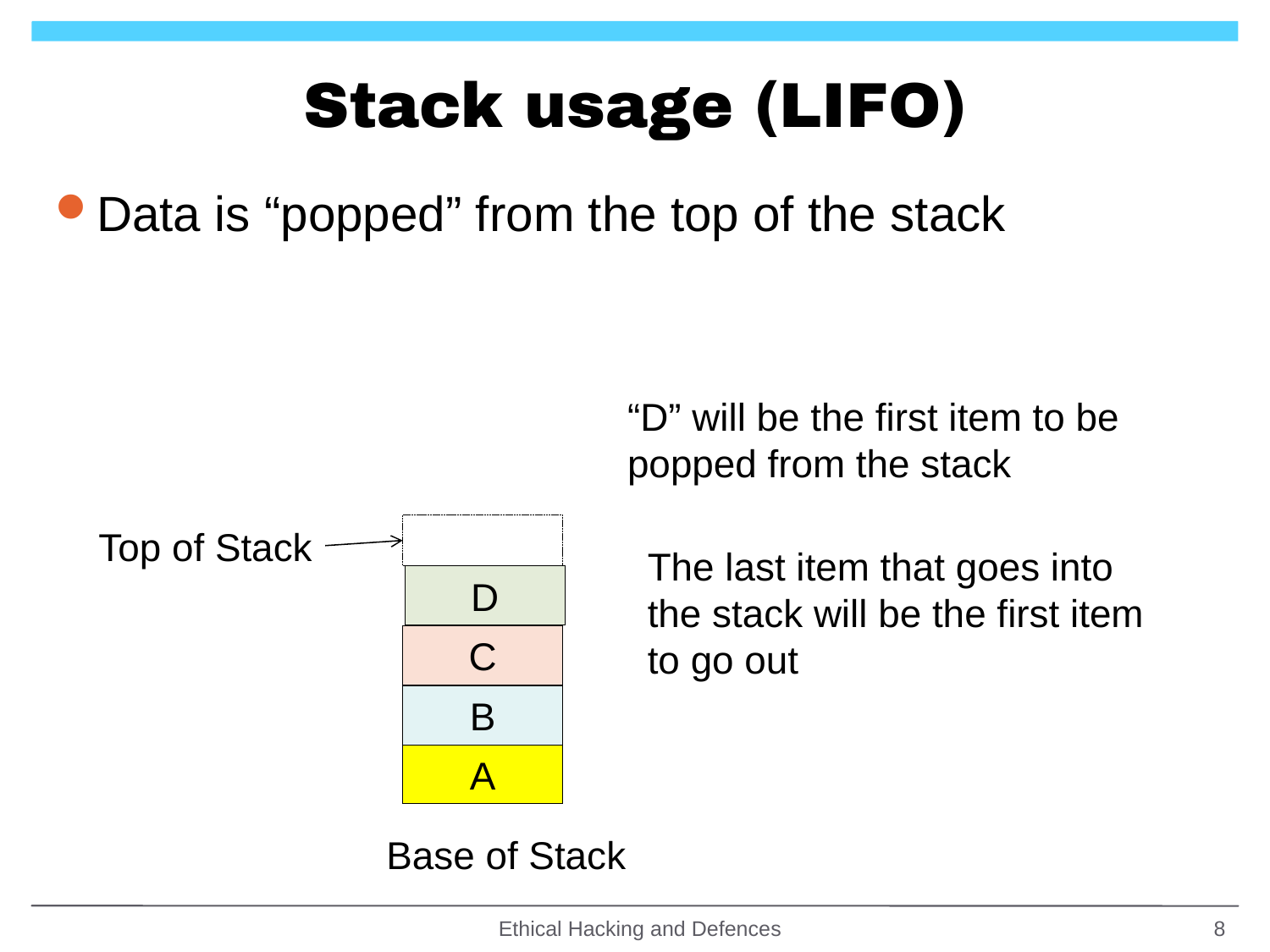

# Stack usage (LIFO)
Data is “popped” from the top of the stack

“D” will be the first item to be popped from the stack

Top of Stack
The last item that goes into the stack will be the first item to go out
D
C
B
A
Base of Stack
Ethical Hacking and Defences
8